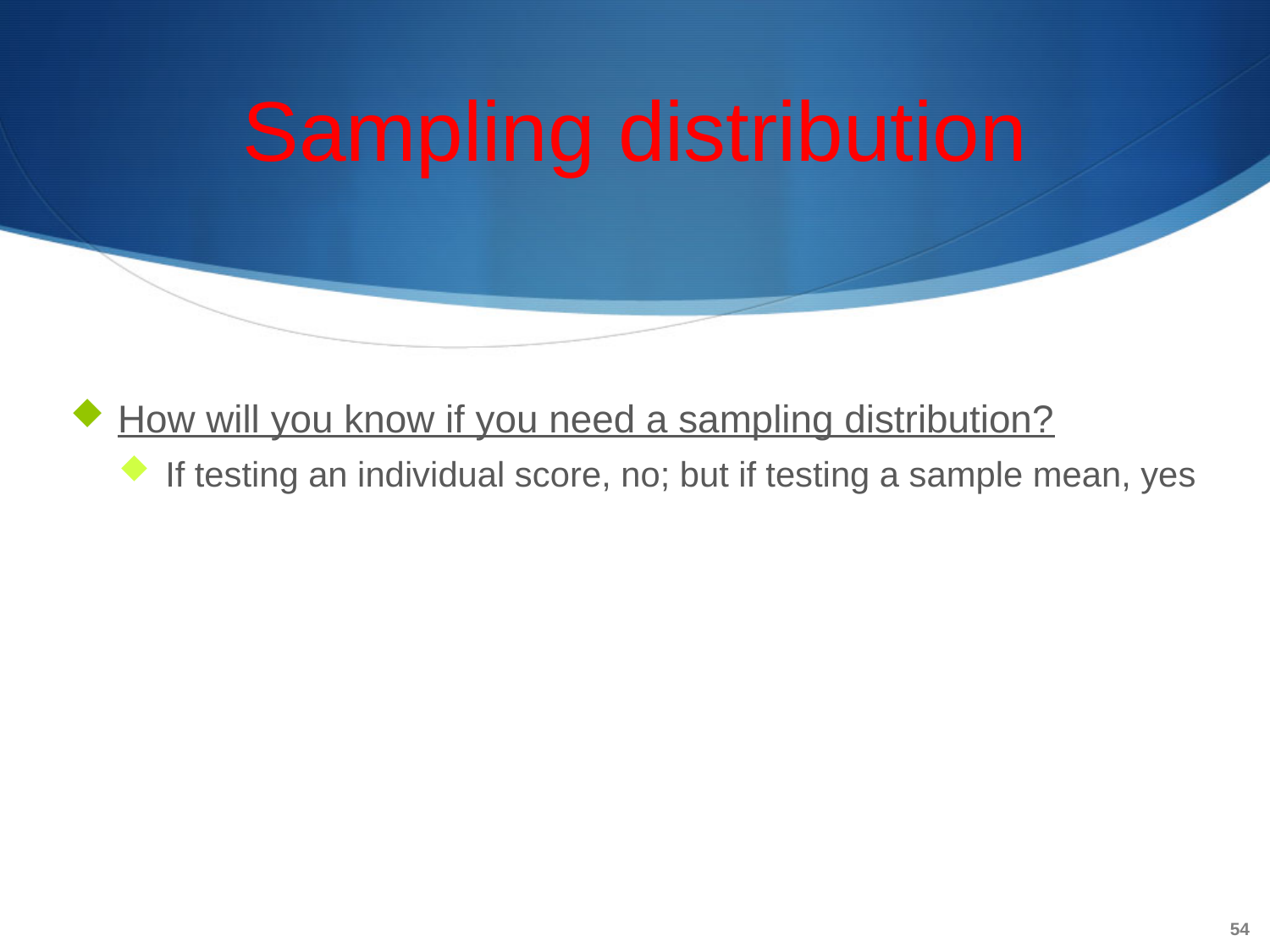

# Sampling distribution
How will you know if you need a sampling distribution?
If testing an individual score, no; but if testing a sample mean, yes
54